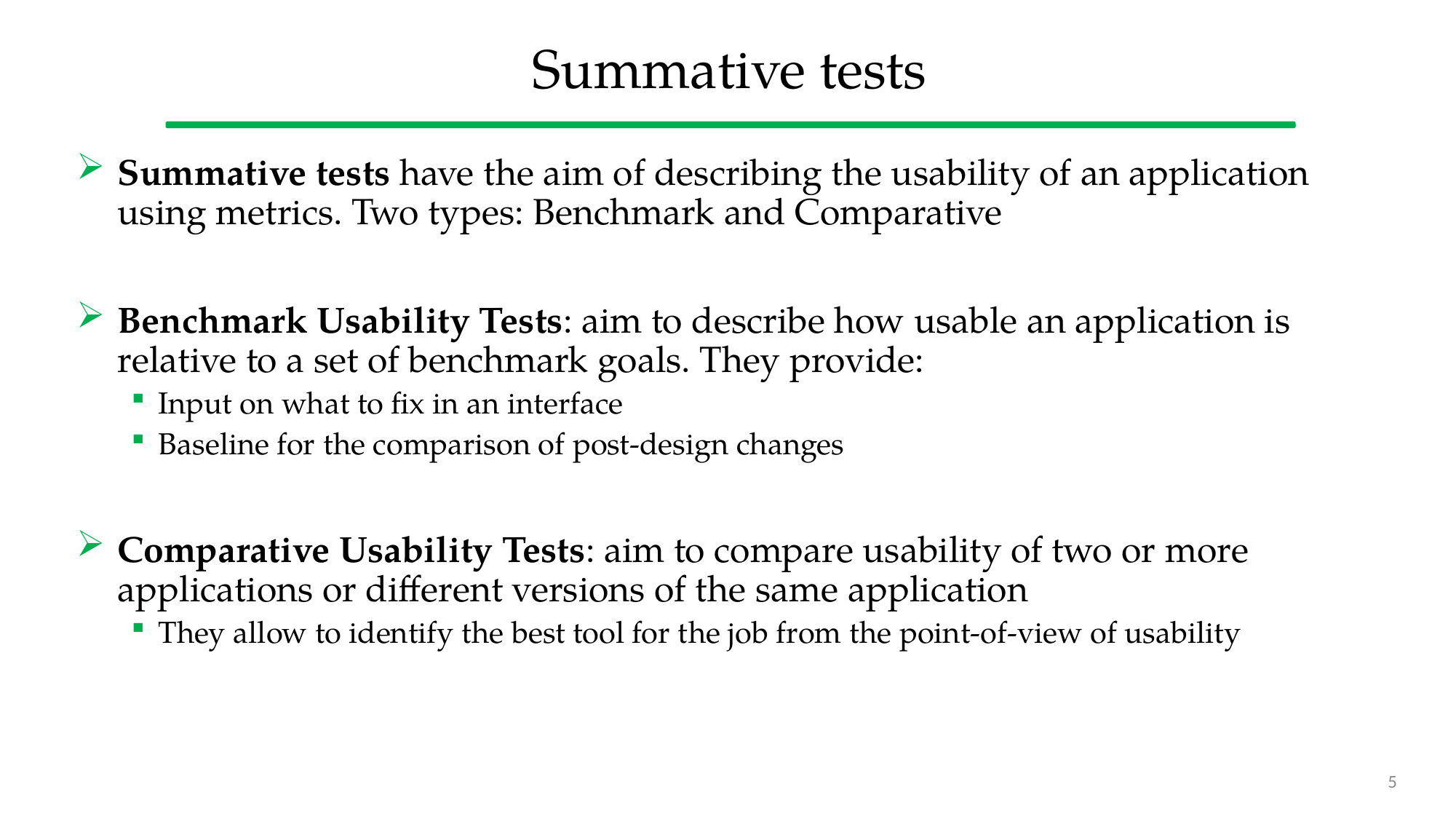

# Summative tests
Summative tests have the aim of describing the usability of an application using metrics. Two types: Benchmark and Comparative

Benchmark Usability Tests: aim to describe how usable an application is relative to a set of benchmark goals. They provide:
Input on what to fix in an interface
Baseline for the comparison of post-design changes

Comparative Usability Tests: aim to compare usability of two or more applications or different versions of the same application
They allow to identify the best tool for the job from the point-of-view of usability

5